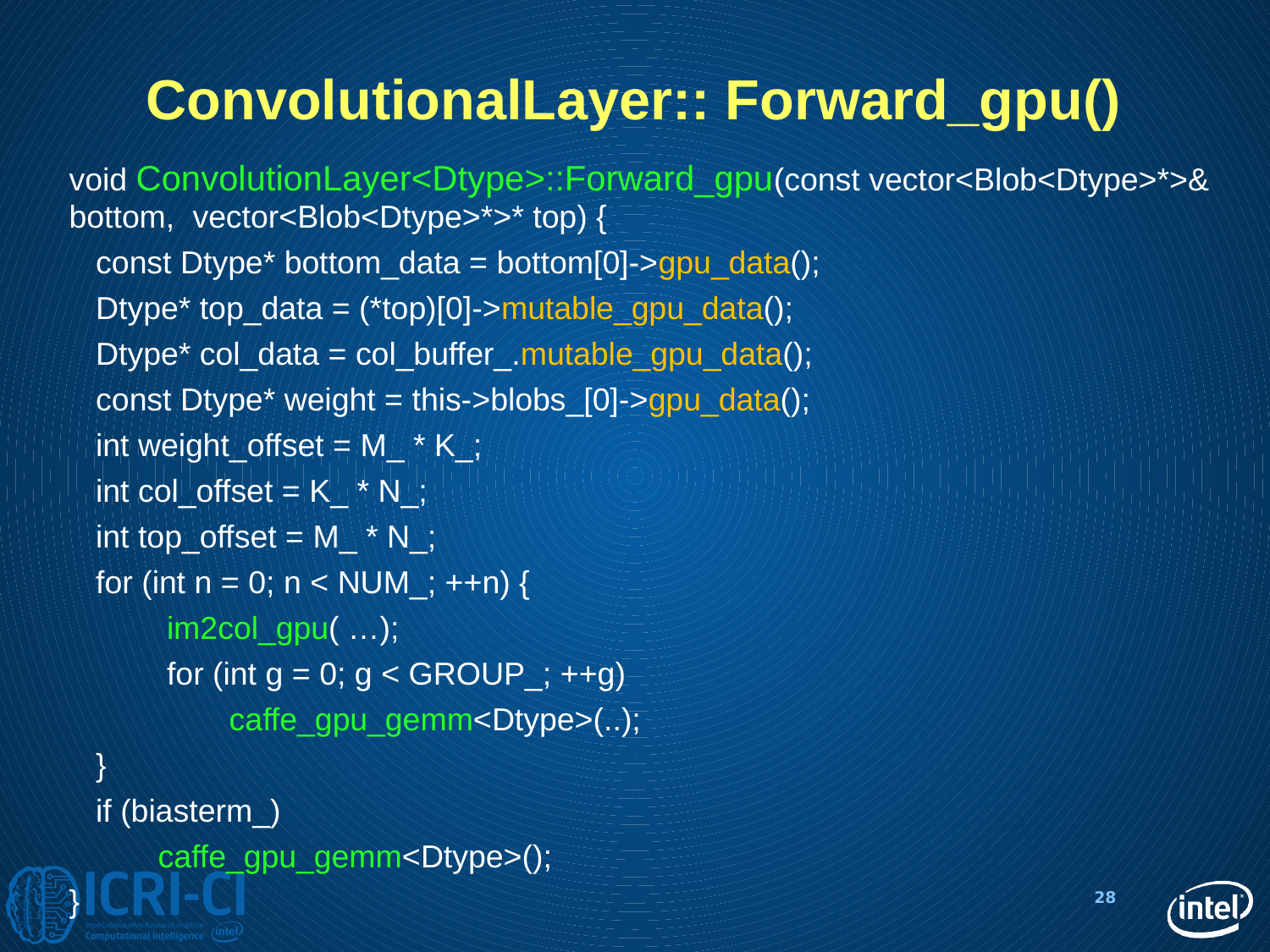

# ConvolutionalLayer:: Forward_gpu()
void ConvolutionLayer<Dtype>::Forward_gpu(const vector<Blob<Dtype>*>& bottom,  vector<Blob<Dtype>*>* top) {
   const Dtype* bottom_data = bottom[0]->gpu_data();
   Dtype* top_data = (*top)[0]->mutable_gpu_data();
   Dtype* col_data = col_buffer_.mutable_gpu_data();
   const Dtype* weight = this->blobs_[0]->gpu_data();
   int weight_offset = M_ * K_;
   int col_offset = K_ * N_;
   int top_offset = M_ * N_;
   for (int n = 0; n < NUM_; ++n) {
           im2col_gpu( …);
           for (int g = 0; g < GROUP_; ++g)
                  caffe_gpu_gemm<Dtype>(..);
   }
   if (biasterm_)
          caffe_gpu_gemm<Dtype>();
}